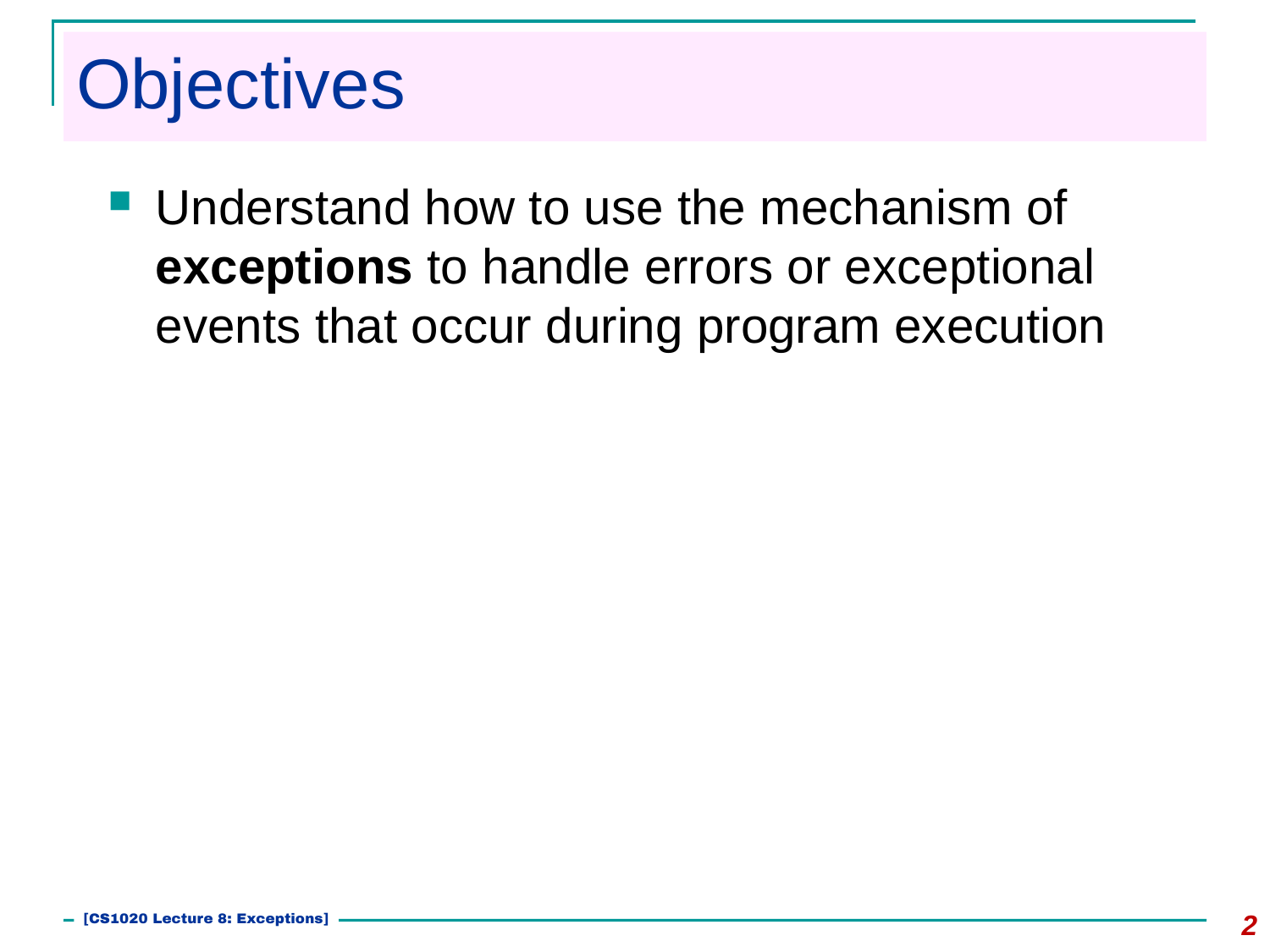

# Objectives
Understand how to use the mechanism of exceptions to handle errors or exceptional events that occur during program execution
2
[CS1020 Lecture 8: Exceptions]